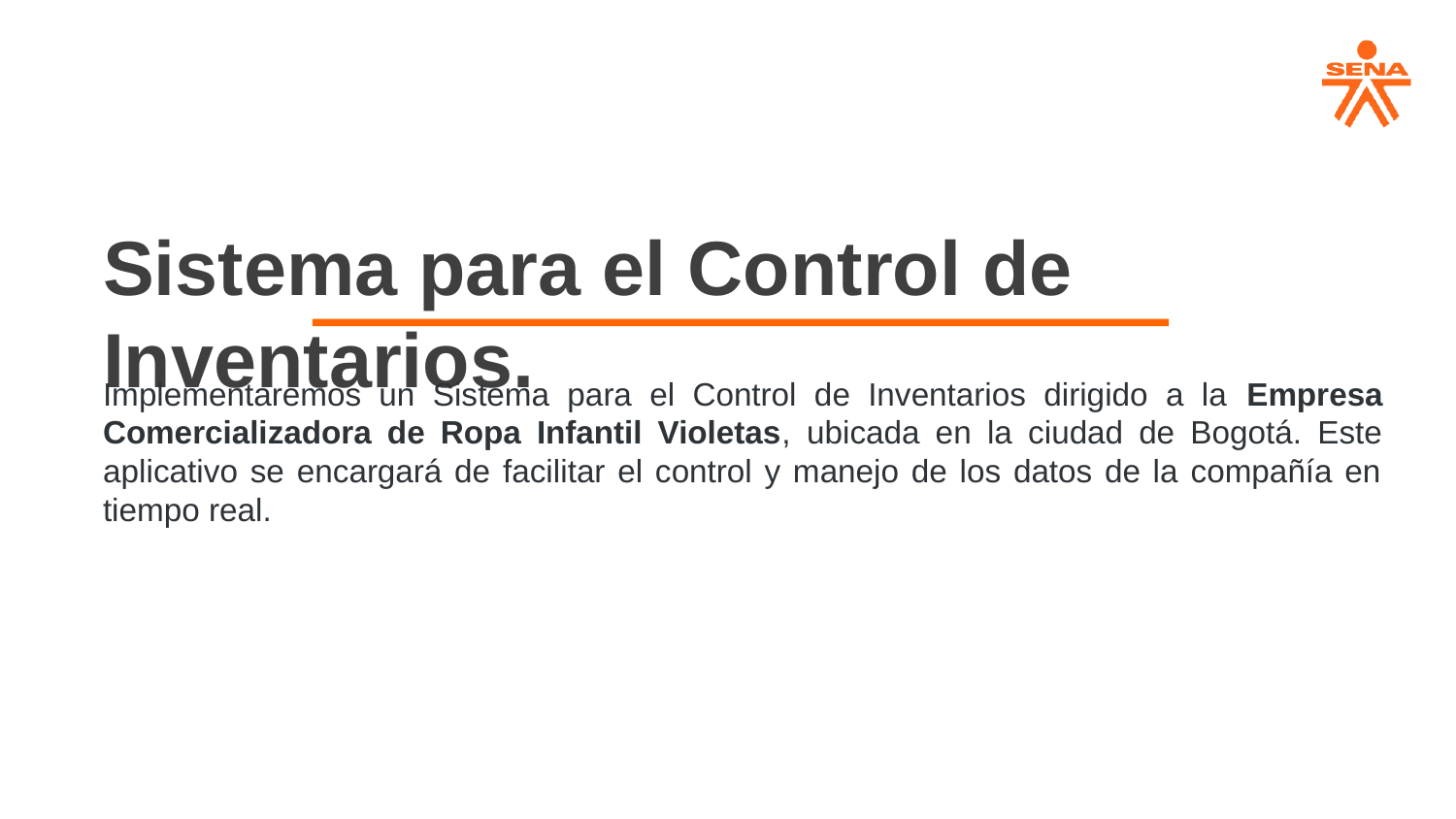

Sistema para el Control de Inventarios.

Implementaremos un Sistema para el Control de Inventarios dirigido a la Empresa Comercializadora de Ropa Infantil Violetas, ubicada en la ciudad de Bogotá. Este aplicativo se encargará de facilitar el control y manejo de los datos de la compañía en tiempo real.